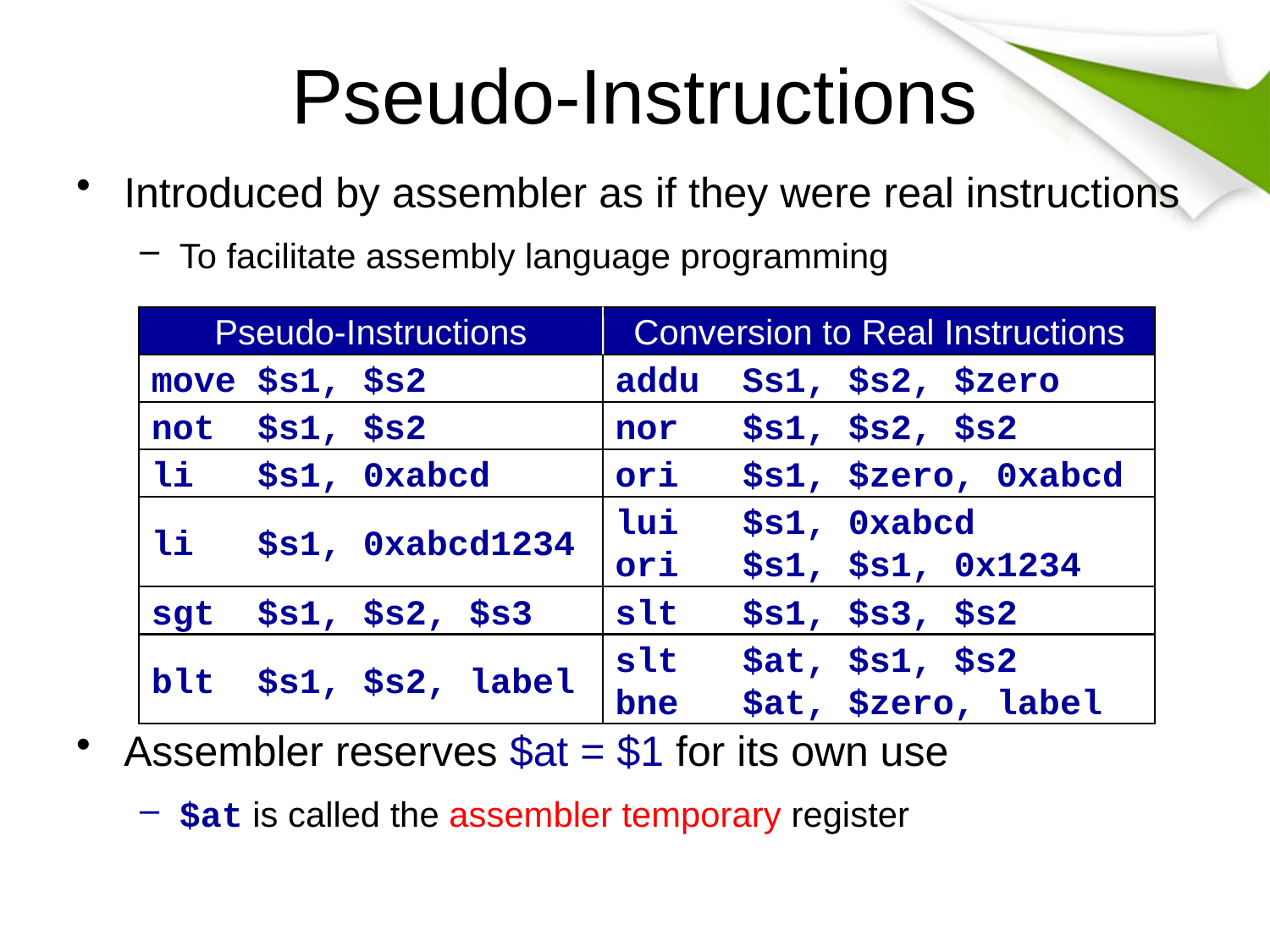

# Pseudo-Instructions
Introduced by assembler as if they were real instructions
To facilitate assembly language programming

Assembler reserves $at = $1 for its own use
$at is called the assembler temporary register
Pseudo-Instructions

Conversion to Real Instructions
move $s1, $s2
addu  Ss1, $s2, $zero
not  $s1, $s2
nor   $s1, $s2, $s2
li   $s1, 0xabcd
ori   $s1, $zero, 0xabcd
li   $s1, 0xabcd1234
lui   $s1, 0xabcd
ori   $s1, $s1, 0x1234
sgt  $s1, $s2, $s3
slt   $s1, $s3, $s2
blt  $s1, $s2, label
slt   $at, $s1, $s2
bne   $at, $zero, label